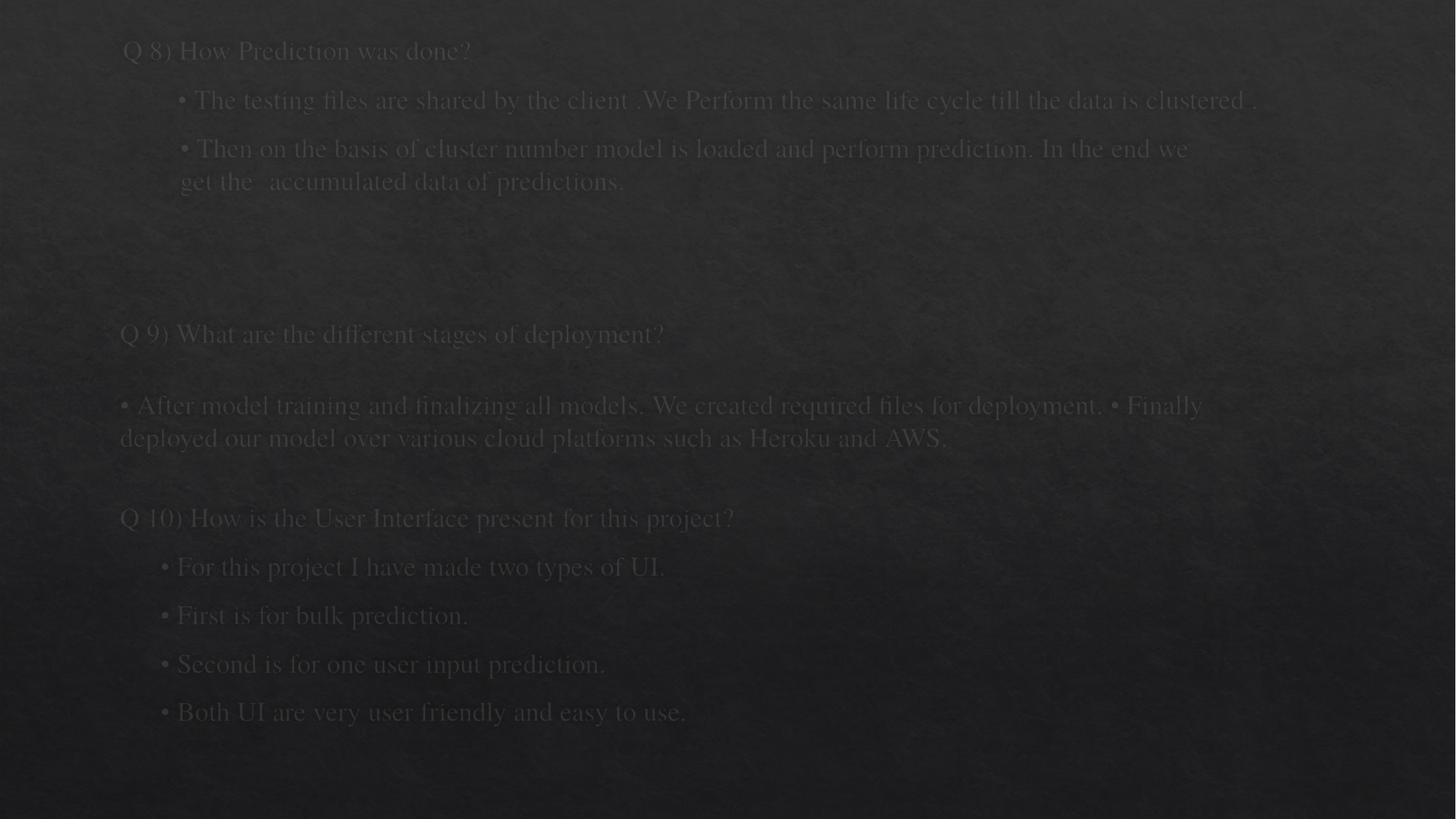

Q 8) How Prediction was done?
• The testing files are shared by the client .We Perform the same life cycle till the data is clustered .
• Then on the basis of cluster number model is loaded and perform prediction. In the end we get the  accumulated data of predictions.

Q 9) What are the different stages of deployment?
• After model training and finalizing all models. We created required files for deployment. • Finally deployed our model over various cloud platforms such as Heroku and AWS.
Q 10) How is the User Interface present for this project?
• For this project I have made two types of UI.
• First is for bulk prediction.
• Second is for one user input prediction.
• Both UI are very user friendly and easy to use.